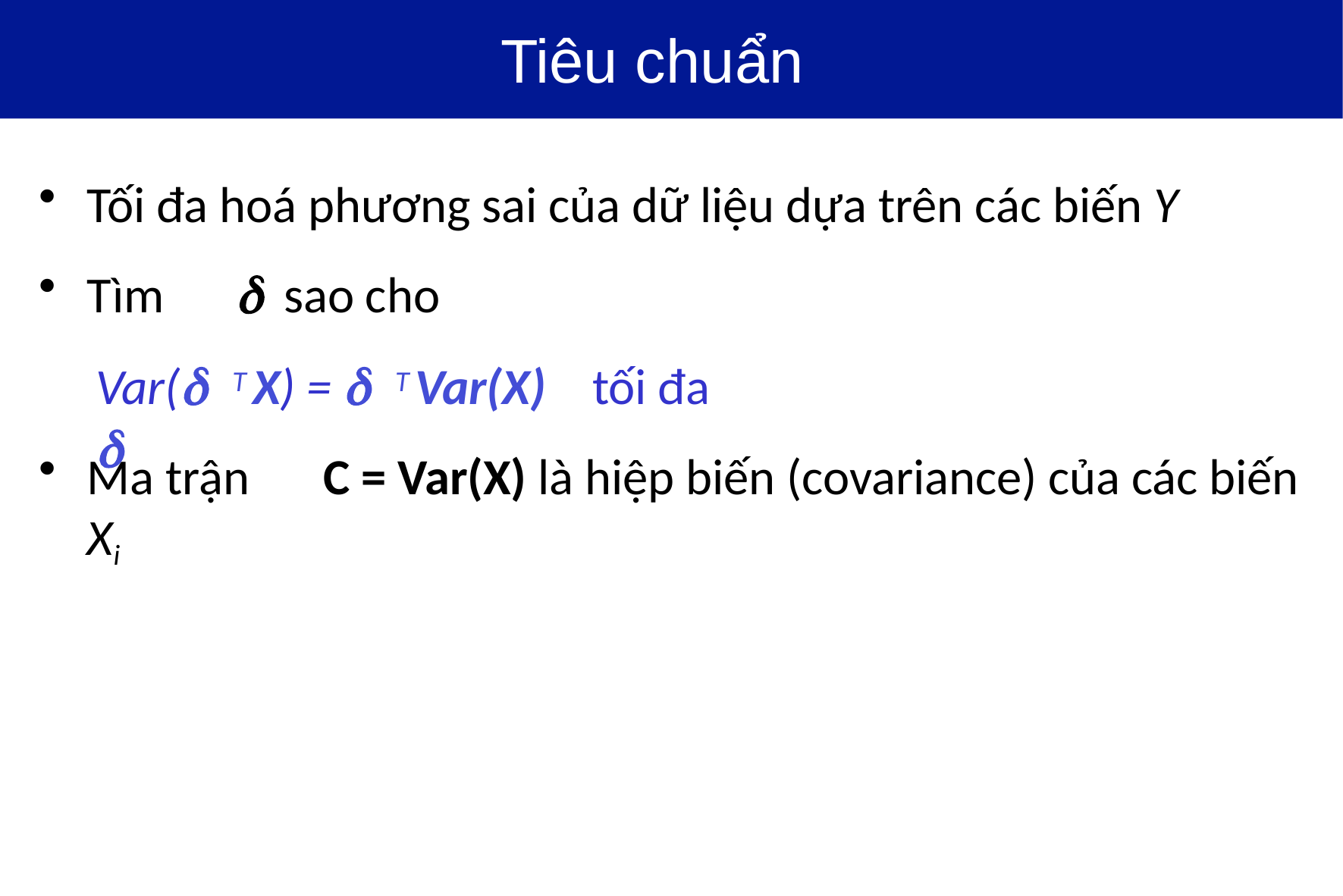

# Tiêu chuẩn
Tối đa hoá phương sai của dữ liệu dựa trên các biến Y
Tìm	δ	sao cho
Var(δ T X) = δ T Var(X) δ
tối đa
Ma trận	C = Var(X) là hiệp biến (covariance) của các biến Xi